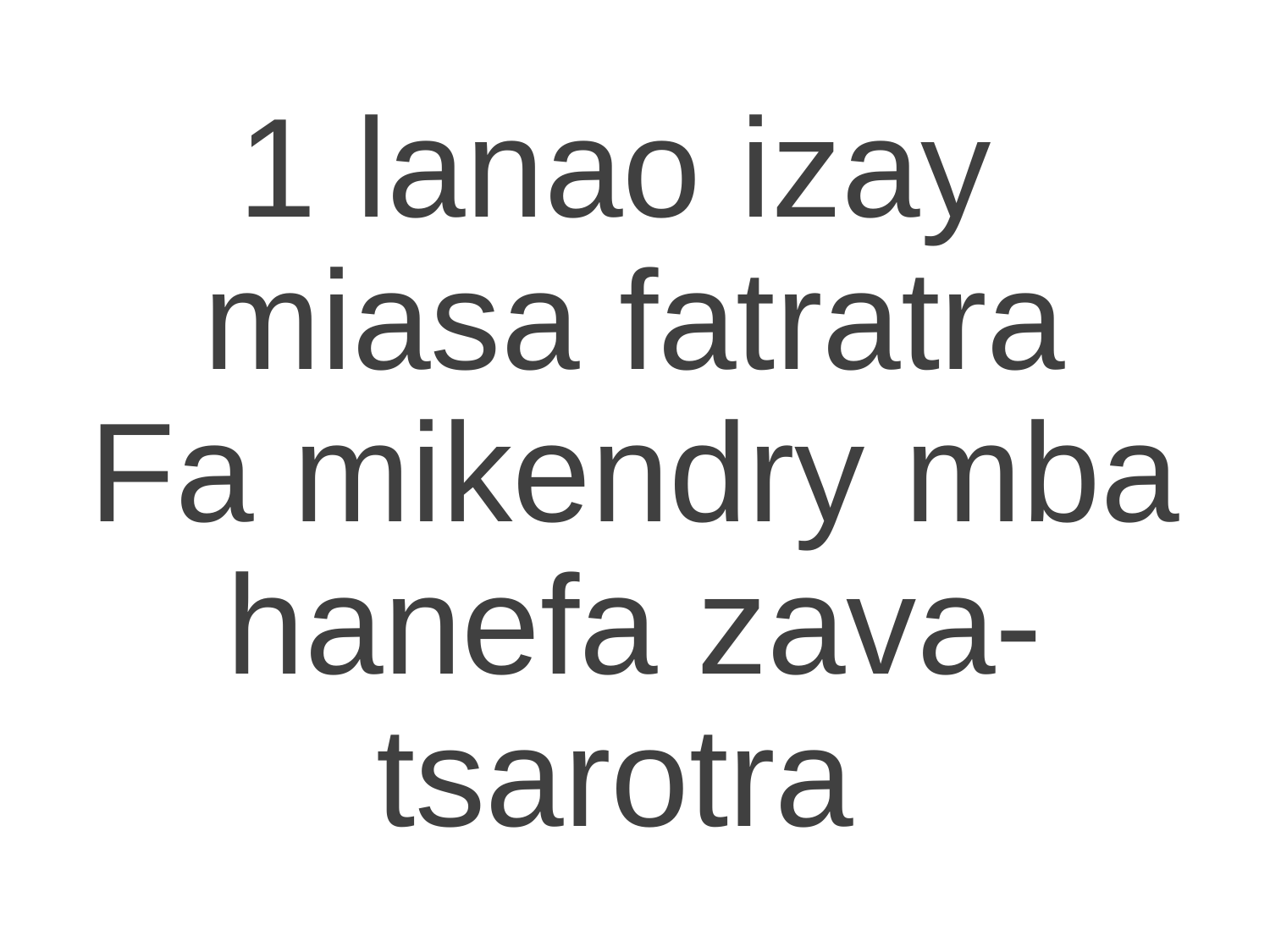

1 lanao izay
miasa fatratra
Fa mikendry mba hanefa zava-tsarotra